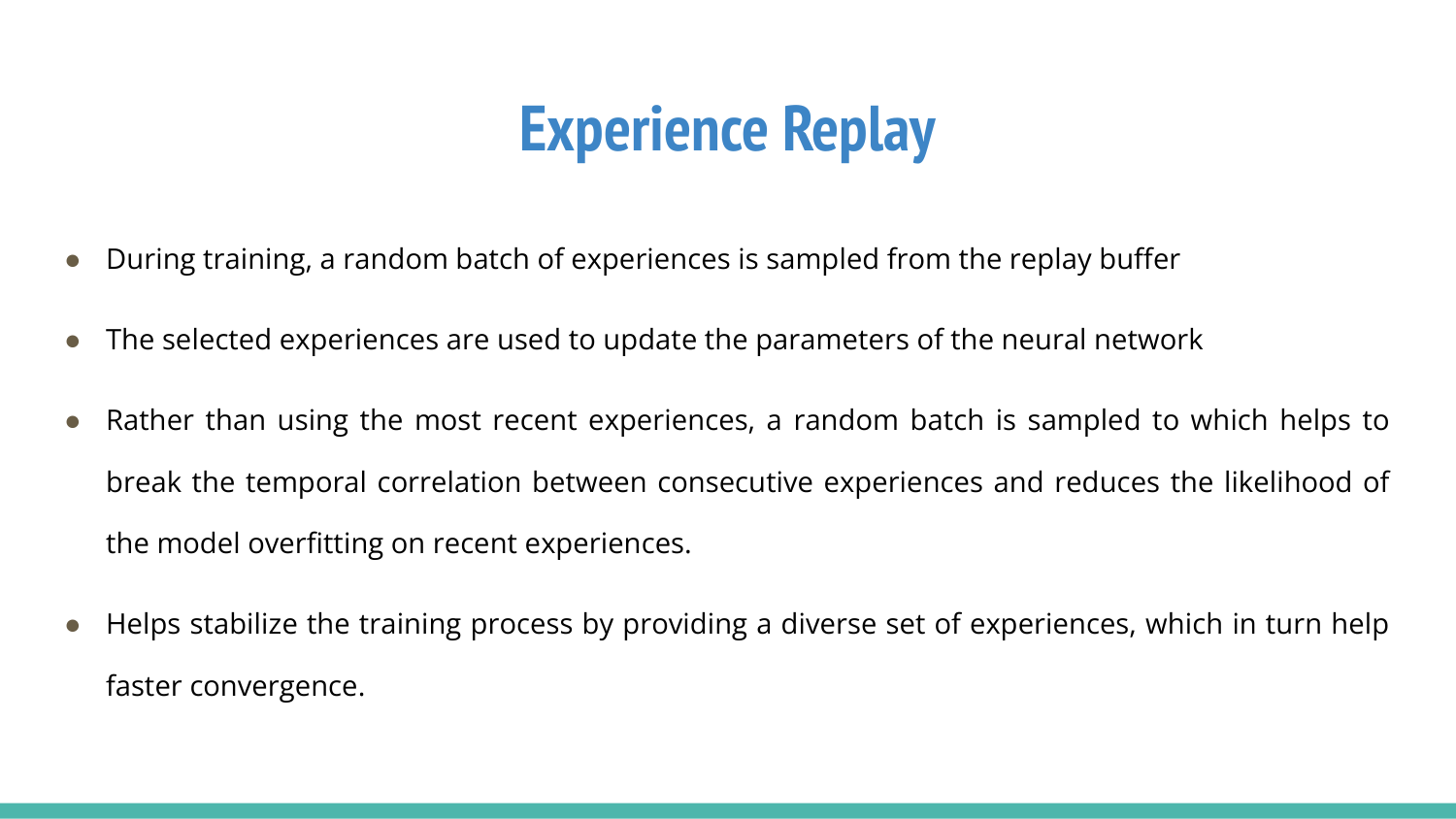

# Experience Replay
During training, a random batch of experiences is sampled from the replay buffer
The selected experiences are used to update the parameters of the neural network
Rather than using the most recent experiences, a random batch is sampled to which helps to break the temporal correlation between consecutive experiences and reduces the likelihood of the model overfitting on recent experiences.
Helps stabilize the training process by providing a diverse set of experiences, which in turn help faster convergence.